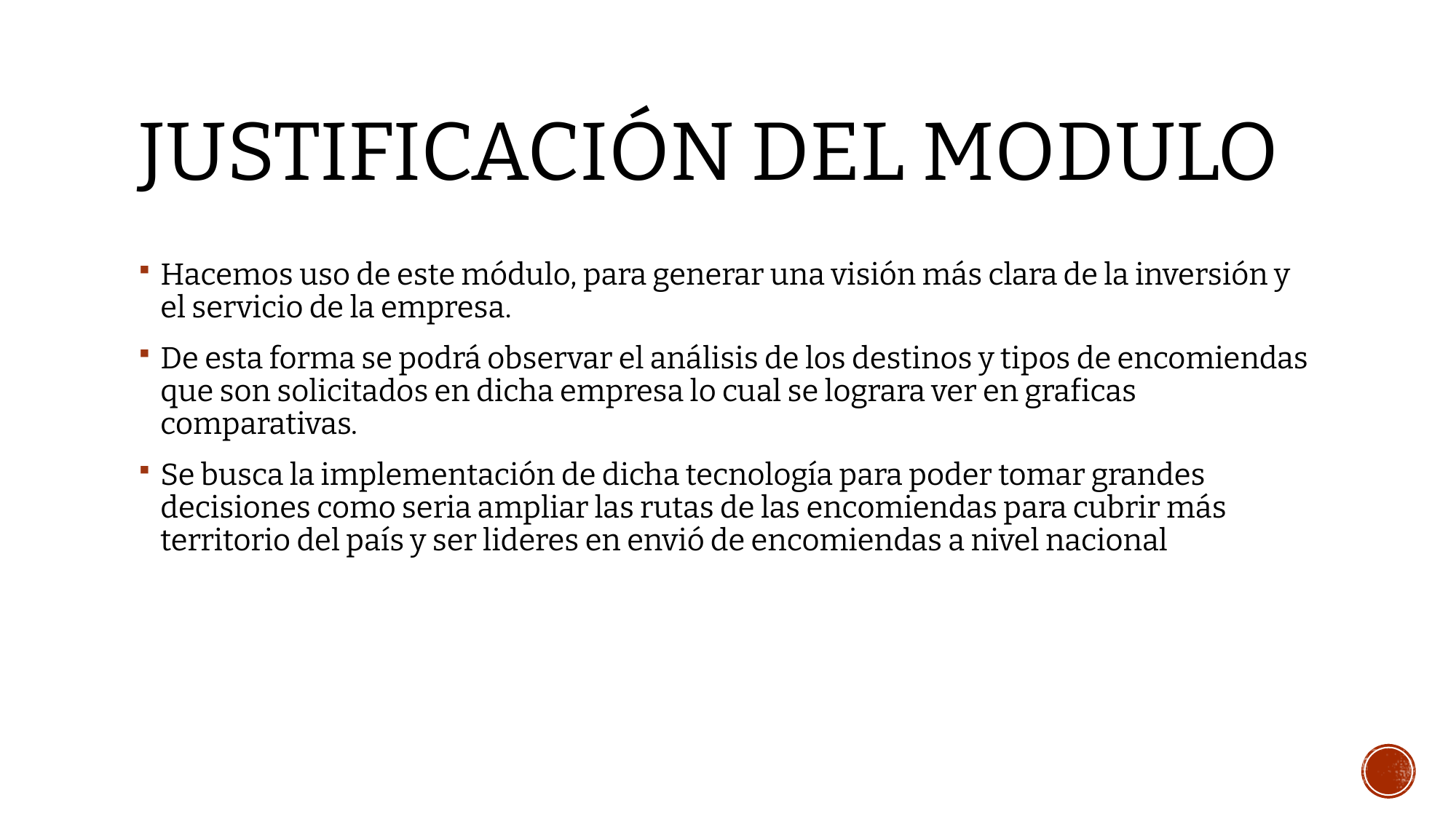

# Justificación del modulo
Hacemos uso de este módulo, para generar una visión más clara de la inversión y el servicio de la empresa.
De esta forma se podrá observar el análisis de los destinos y tipos de encomiendas que son solicitados en dicha empresa lo cual se lograra ver en graficas comparativas.
Se busca la implementación de dicha tecnología para poder tomar grandes decisiones como seria ampliar las rutas de las encomiendas para cubrir más territorio del país y ser lideres en envió de encomiendas a nivel nacional